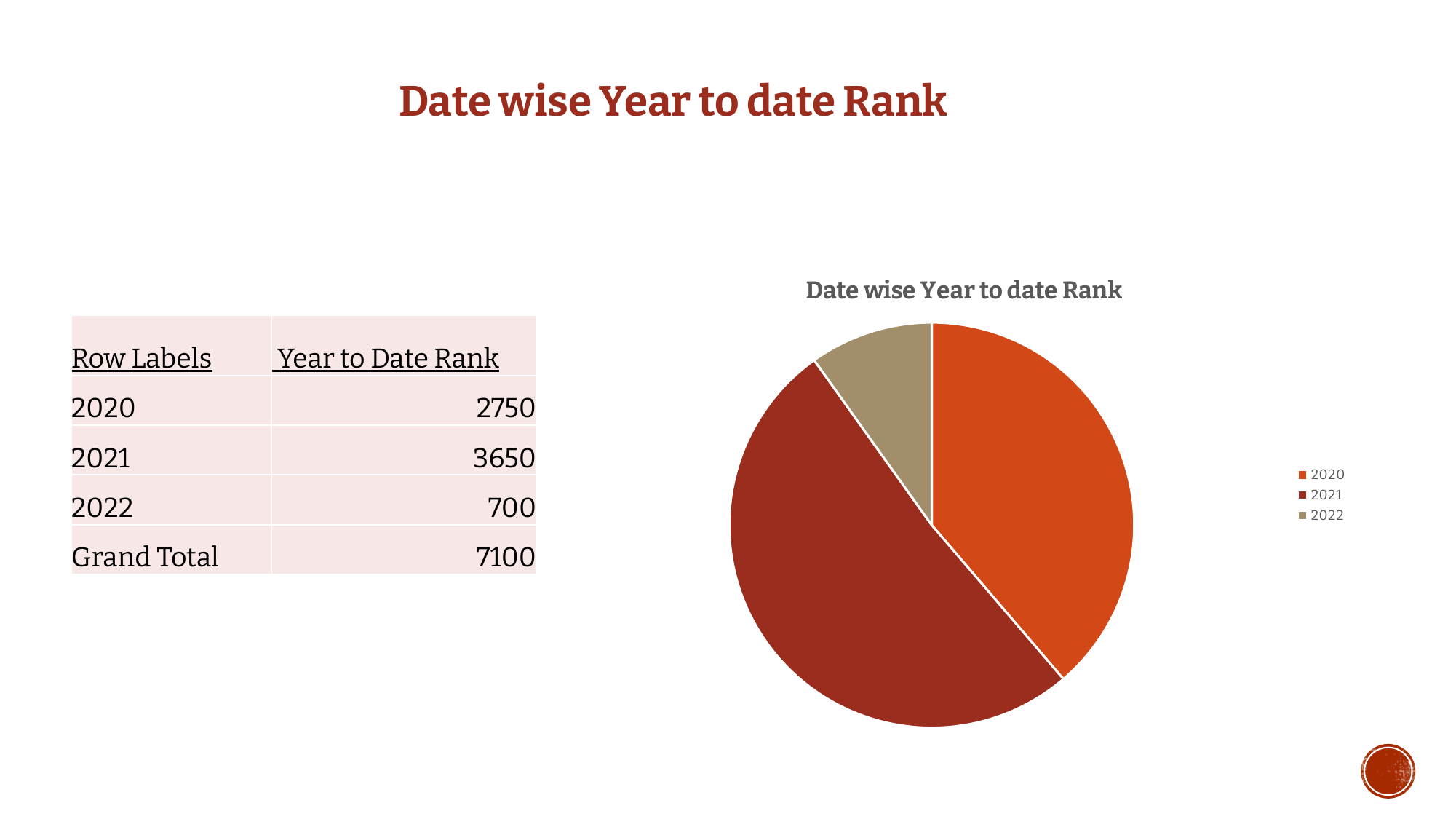

Date wise Year to date Rank

### Chart: Date wise Year to date Rank

| Category | Total |
|---|---|
| 2020 | 2750.0 |
| 2021 | 3650.0 |
| 2022 | 700.0 |
| Row Labels | Year to Date Rank |
| --- | --- |
| 2020 | 2750 |
| 2021 | 3650 |
| 2022 | 700 |
| Grand Total | 7100 |